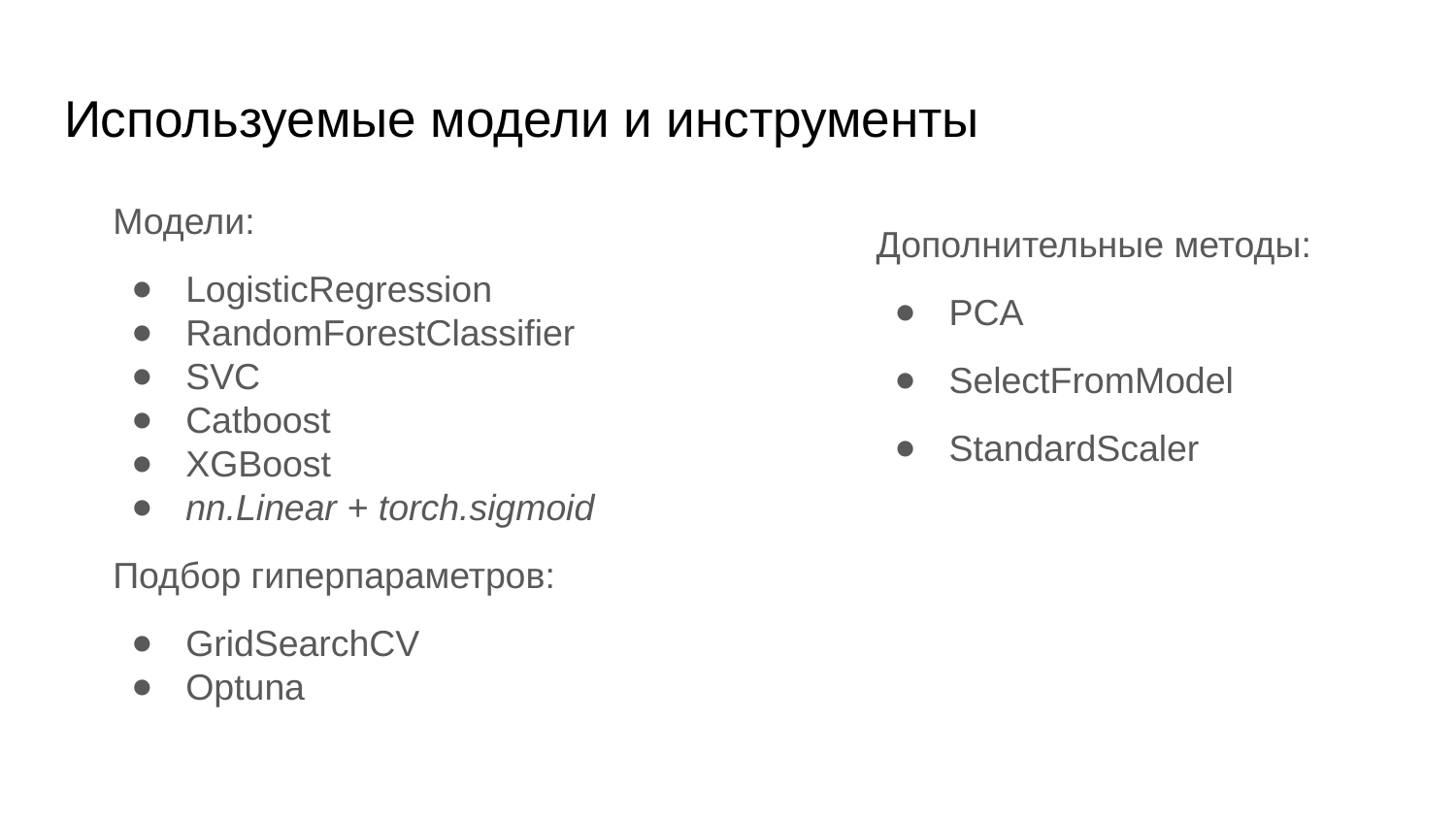

# Используемые модели и инструменты
Модели:
LogisticRegression
RandomForestClassifier
SVC
Catboost
XGBoost
nn.Linear + torch.sigmoid
Подбор гиперпараметров:
GridSearchCV
Optuna
Дополнительные методы:
PCA
SelectFromModel
StandardScaler